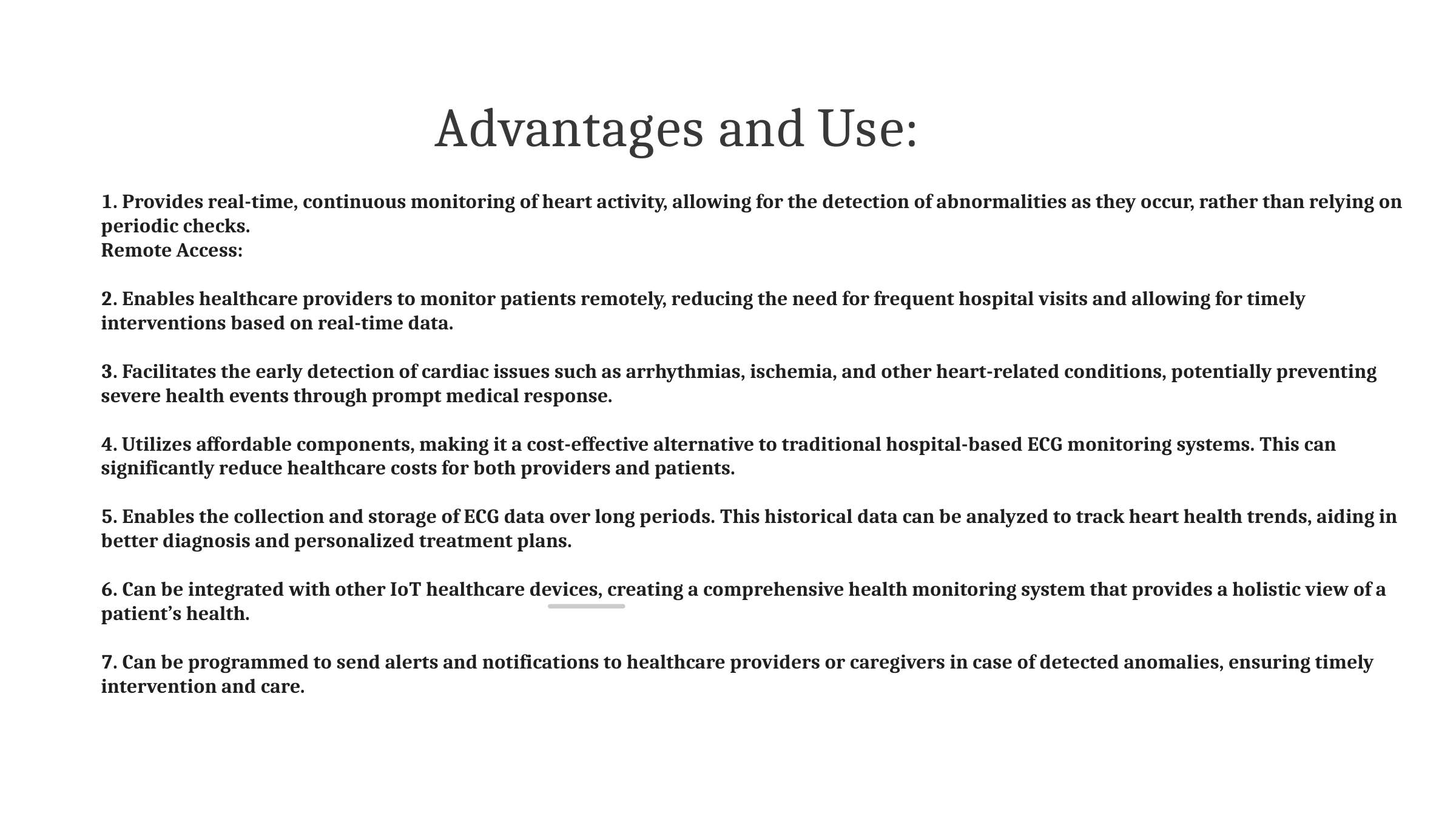

Advantages and Use:
1. Provides real-time, continuous monitoring of heart activity, allowing for the detection of abnormalities as they occur, rather than relying on periodic checks.
Remote Access:

2. Enables healthcare providers to monitor patients remotely, reducing the need for frequent hospital visits and allowing for timely interventions based on real-time data.

3. Facilitates the early detection of cardiac issues such as arrhythmias, ischemia, and other heart-related conditions, potentially preventing severe health events through prompt medical response.

4. Utilizes affordable components, making it a cost-effective alternative to traditional hospital-based ECG monitoring systems. This can significantly reduce healthcare costs for both providers and patients.

5. Enables the collection and storage of ECG data over long periods. This historical data can be analyzed to track heart health trends, aiding in better diagnosis and personalized treatment plans.

6. Can be integrated with other IoT healthcare devices, creating a comprehensive health monitoring system that provides a holistic view of a patient’s health.

7. Can be programmed to send alerts and notifications to healthcare providers or caregivers in case of detected anomalies, ensuring timely intervention and care.